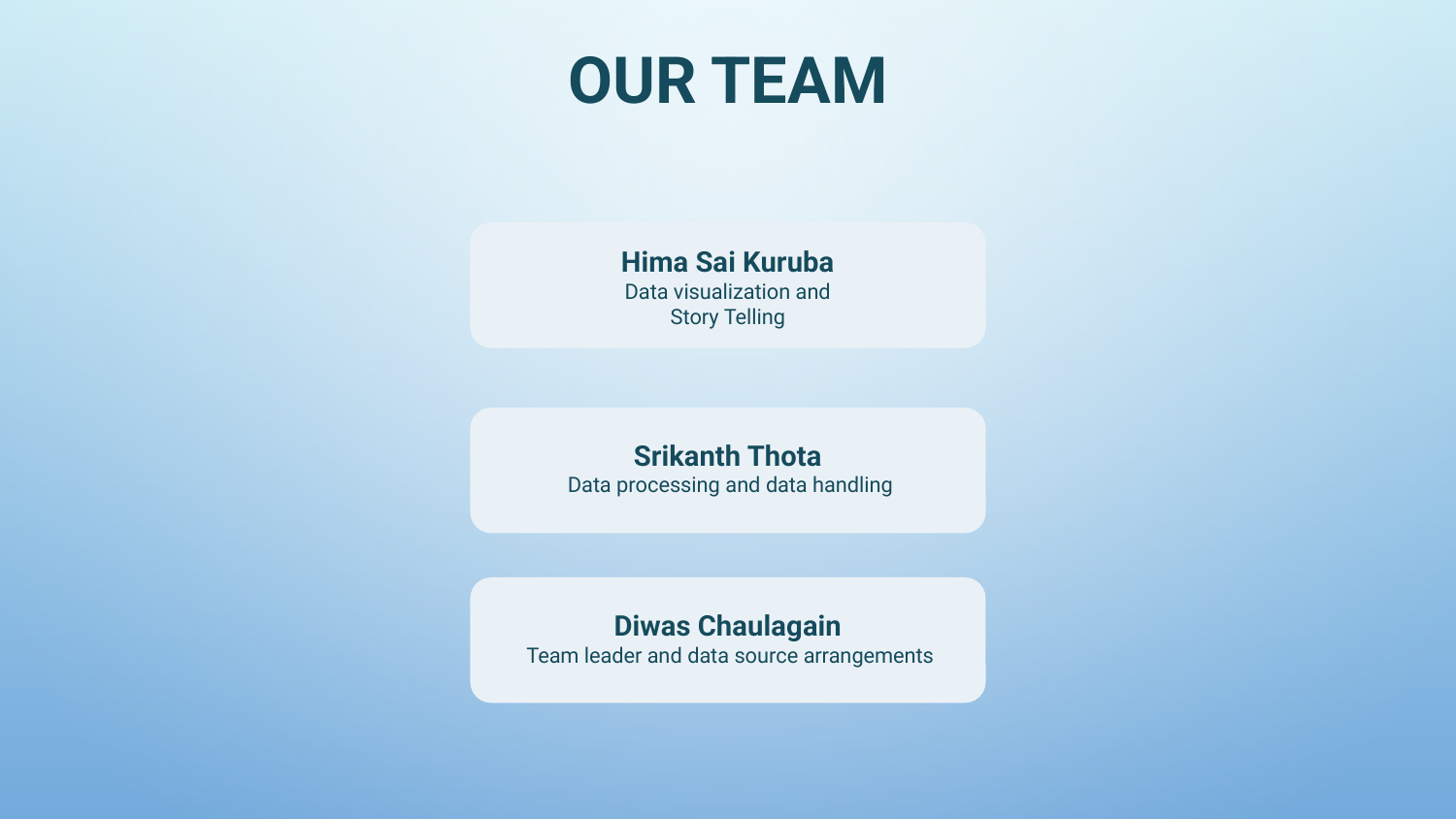

# OUR TEAM
Hima Sai Kuruba
 Data visualization and
Story Telling

Srikanth Thota
 Data processing and data handling

Diwas Chaulagain
 Team leader and data source arrangements